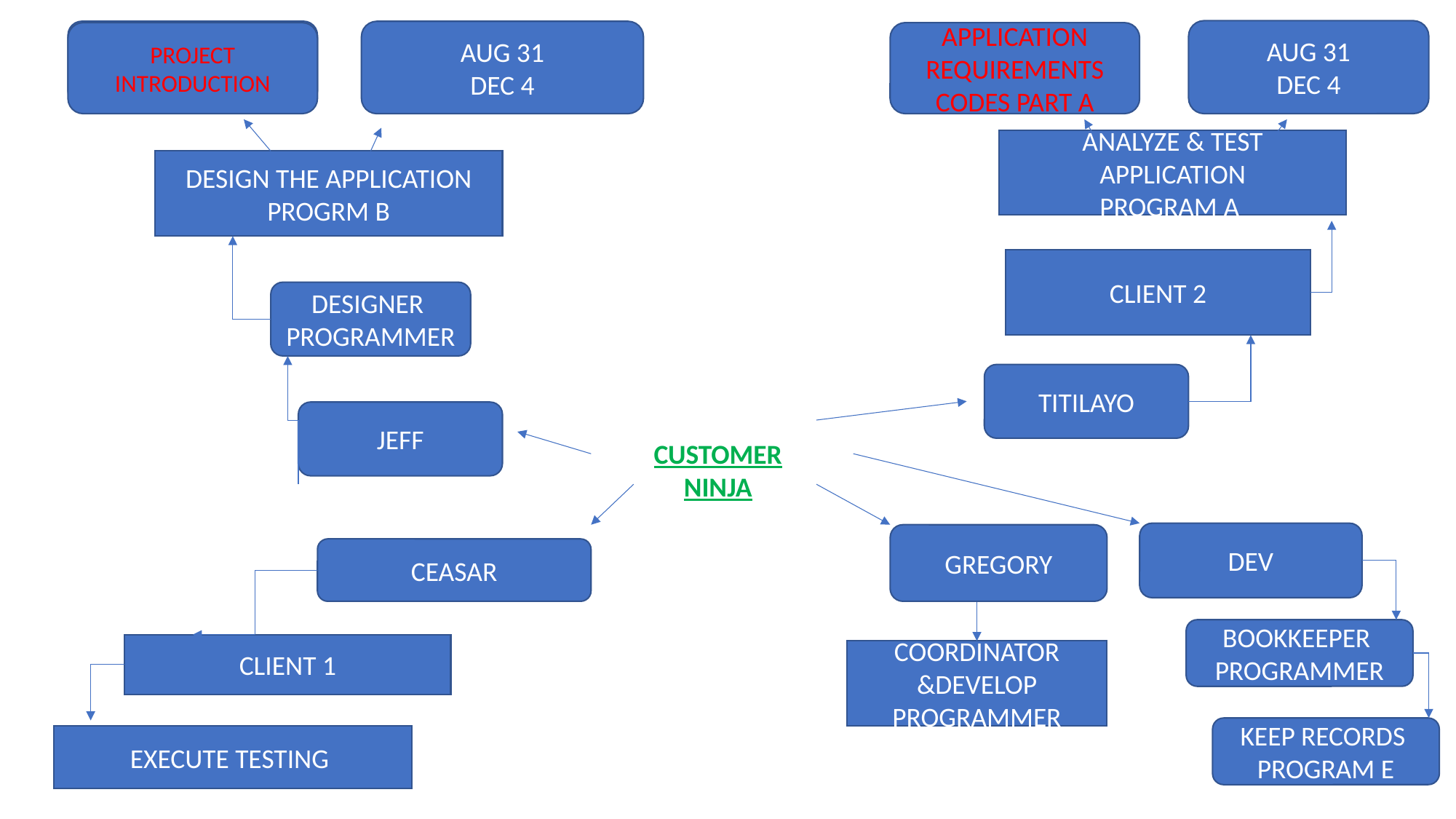

AUG 31
DEC 4

AUG 31
DEC 4
PROJECT INTRODUCTION
APPLICATION REQUIREMENTS CODES PART A
ANALYZE & TEST APPLICATION
PROGRAM A
DESIGN THE APPLICATION
PROGRM B
CLIENT 2
DESIGNER
PROGRAMMER
TITILAYO
JEFF
CUSTOMER NINJA
DEV
GREGORY
CEASAR
BOOKKEEPER
PROGRAMMER
CLIENT 1
COORDINATOR
&DEVELOP
PROGRAMMER
KEEP RECORDS
PROGRAM E
EXECUTE TESTING